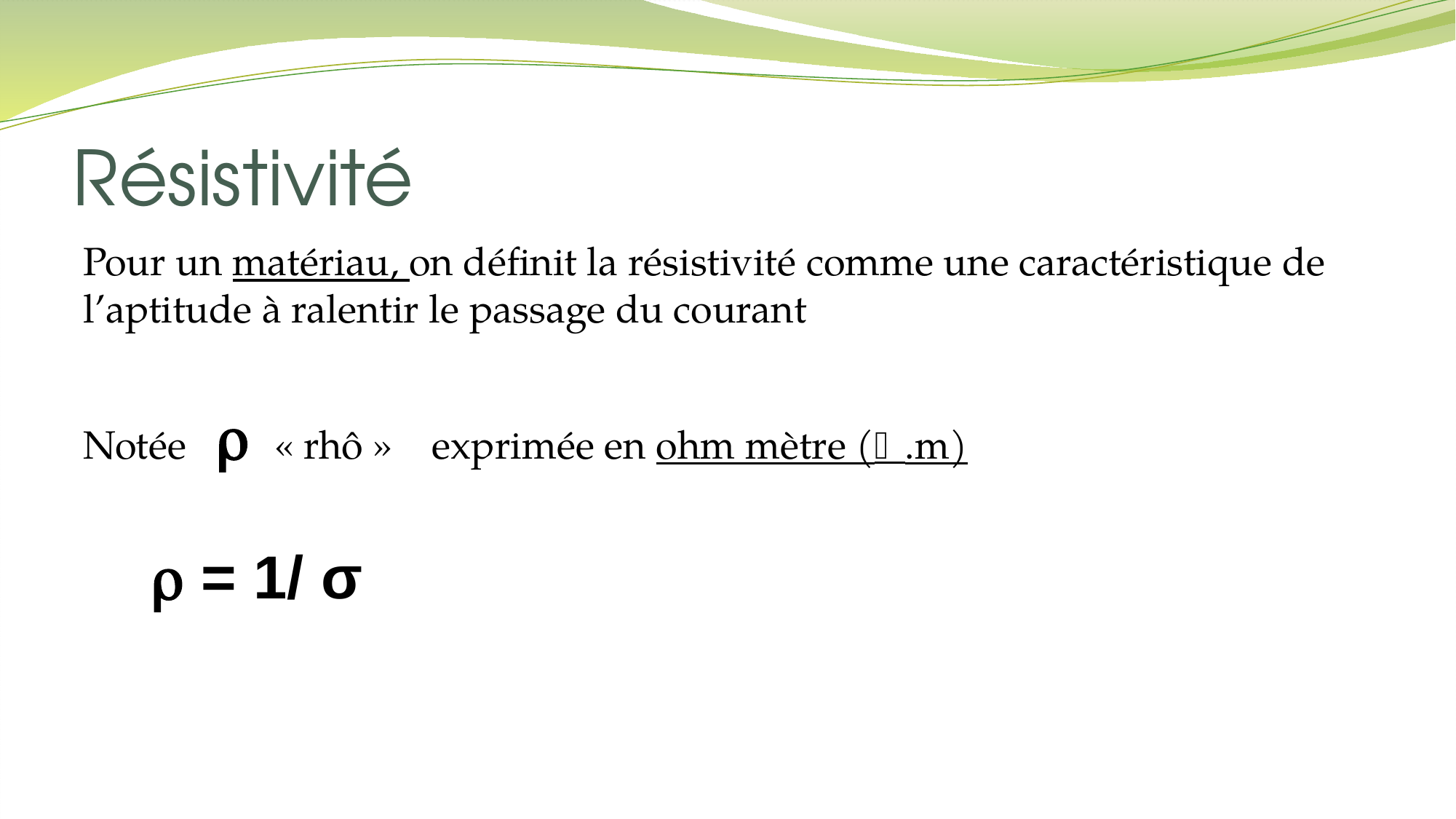

# Résistivité
Pour un matériau, on définit la résistivité comme une caractéristique de l’aptitude à ralentir le passage du courant

Notée   ρ  « rhô »    exprimée en ohm mètre (Ω.m)

    ρ = 1/ σ